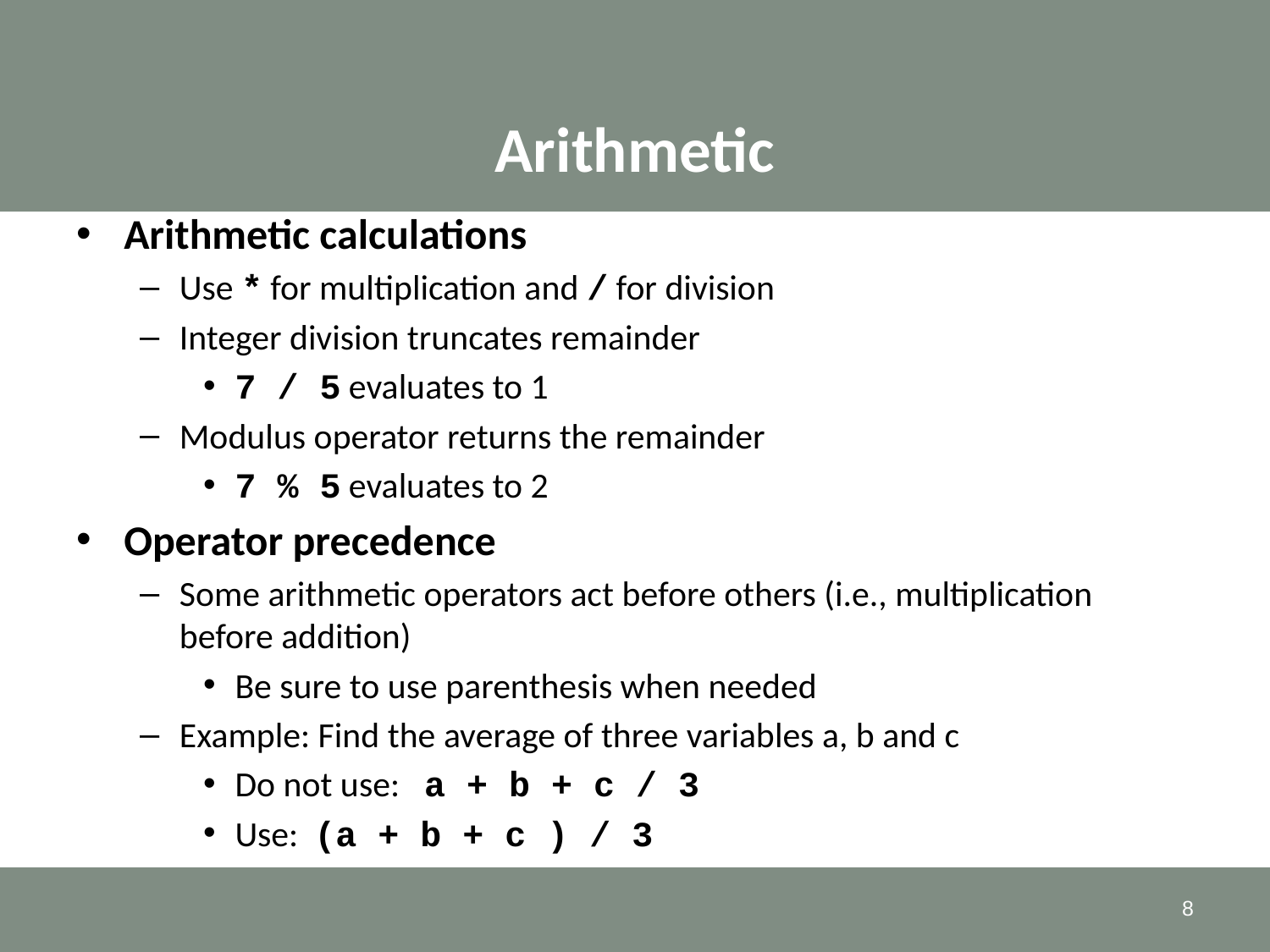

# Arithmetic
Arithmetic calculations
Use * for multiplication and / for division
Integer division truncates remainder
7 / 5 evaluates to 1
Modulus operator returns the remainder
7 % 5 evaluates to 2
Operator precedence
Some arithmetic operators act before others (i.e., multiplication before addition)
Be sure to use parenthesis when needed
Example: Find the average of three variables a, b and c
Do not use:   a + b + c / 3
Use:  (a + b + c ) / 3

8